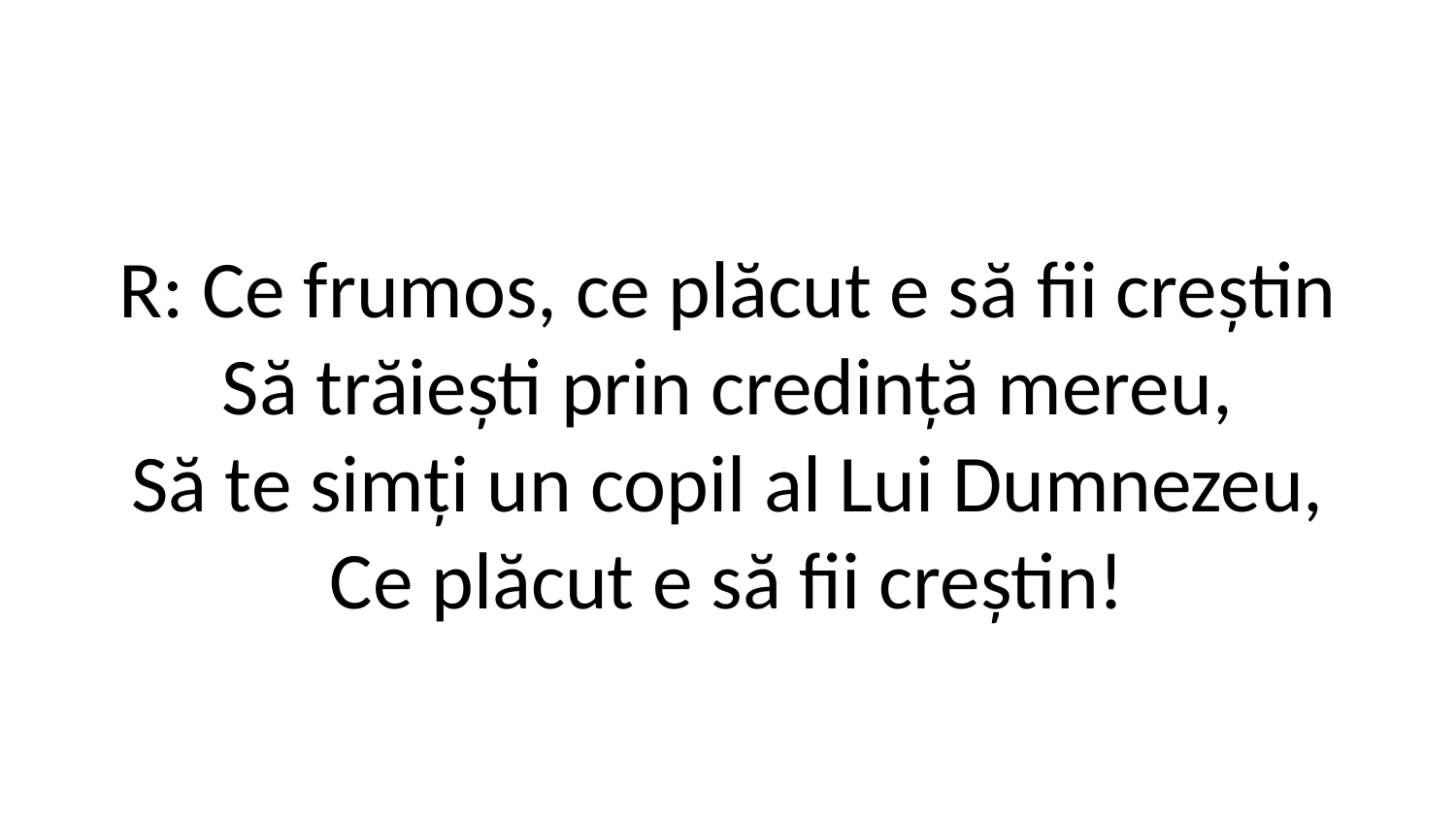

R: Ce frumos, ce plăcut e să fii creștin
Să trăiești prin credință mereu,
Să te simți un copil al Lui Dumnezeu,
Ce plăcut e să fii creștin!